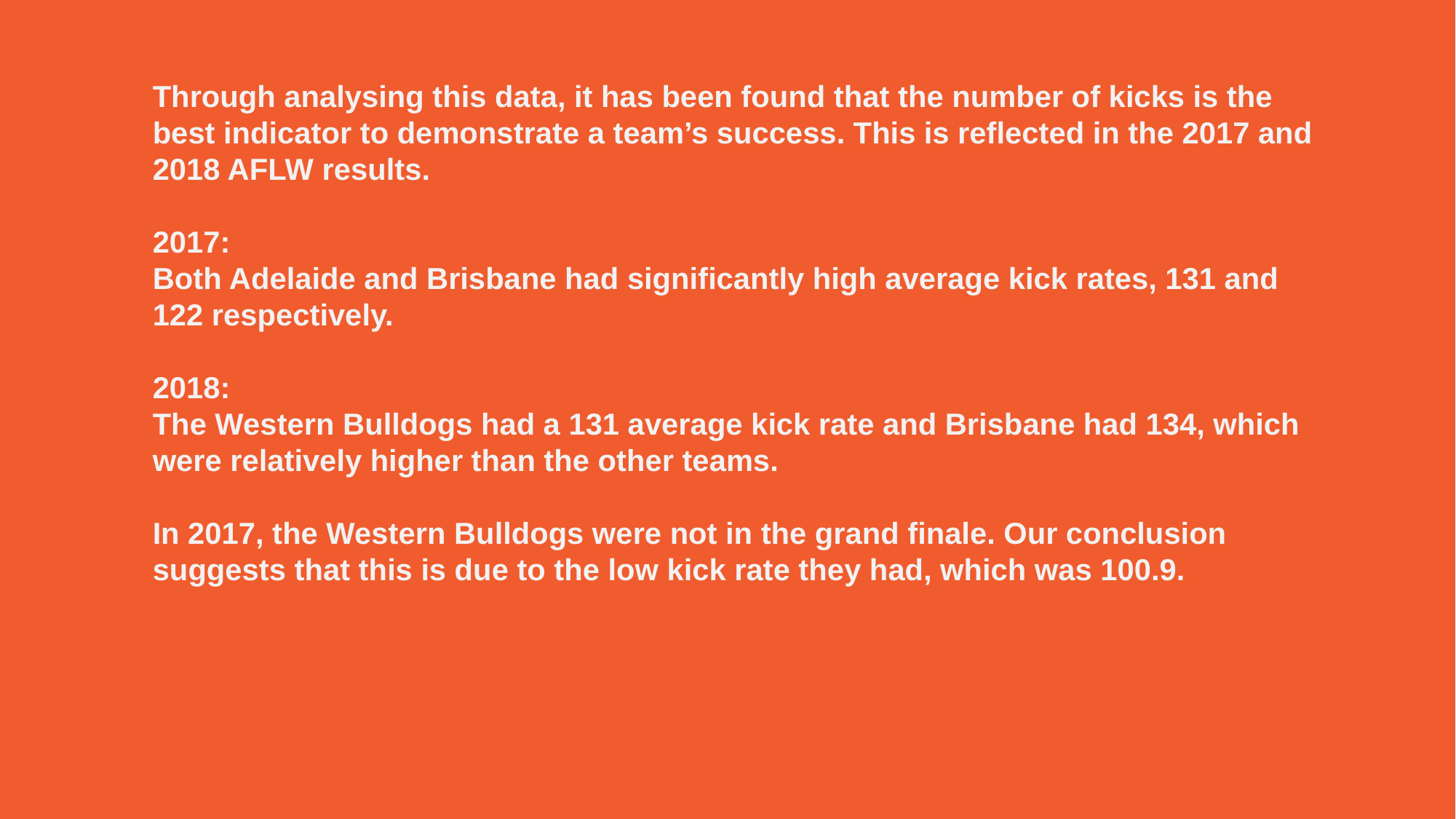

Through analysing this data, it has been found that the number of kicks is the best indicator to demonstrate a team’s success. This is reflected in the 2017 and 2018 AFLW results.

2017:
Both Adelaide and Brisbane had significantly high average kick rates, 131 and 122 respectively.

2018:
The Western Bulldogs had a 131 average kick rate and Brisbane had 134, which were relatively higher than the other teams.

In 2017, the Western Bulldogs were not in the grand finale. Our conclusion suggests that this is due to the low kick rate they had, which was 100.9.